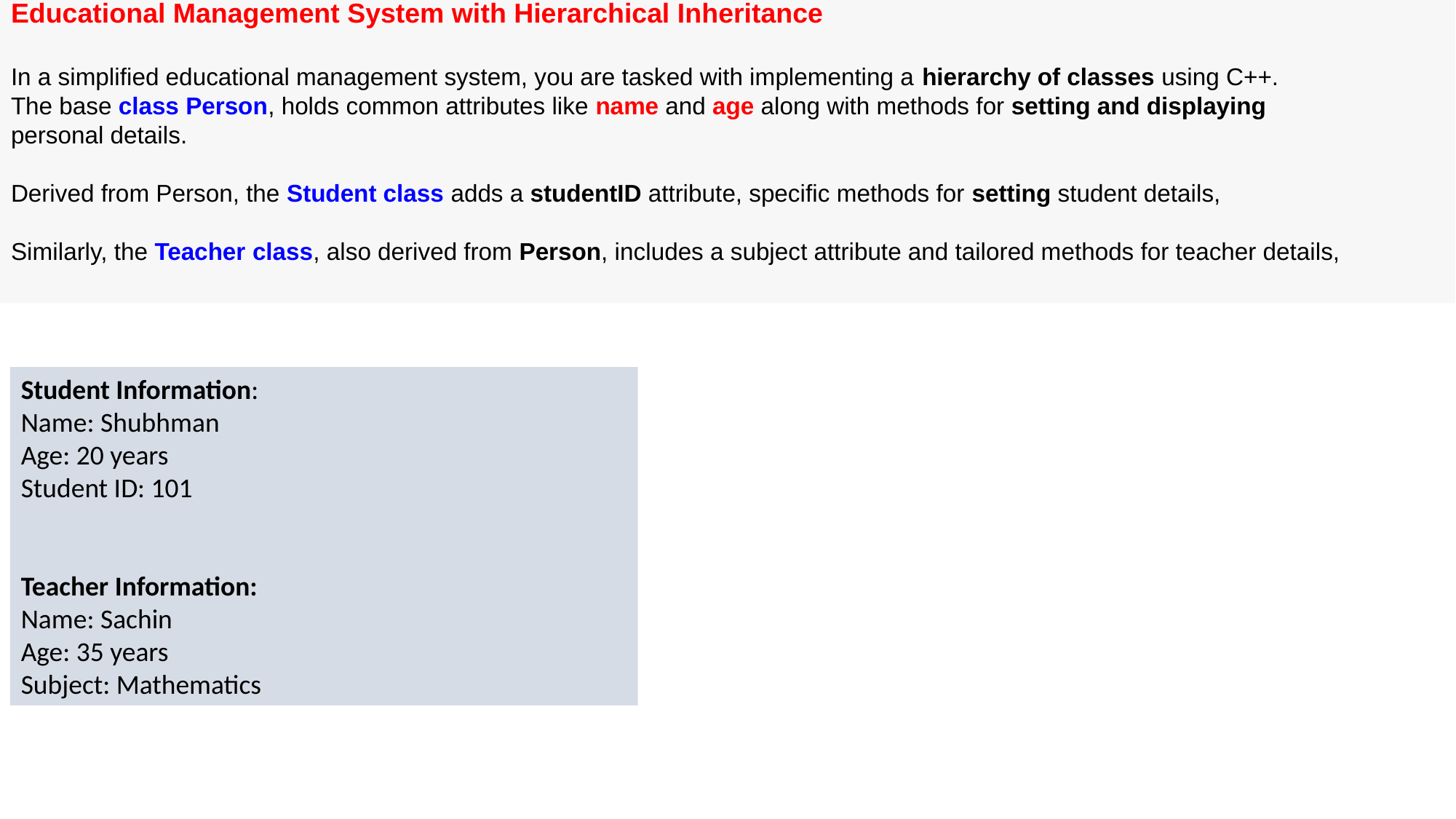

Educational Management System with Hierarchical Inheritance

In a simplified educational management system, you are tasked with implementing a hierarchy of classes using C++.
The base class Person, holds common attributes like name and age along with methods for setting and displaying
personal details.

Derived from Person, the Student class adds a studentID attribute, specific methods for setting student details,

Similarly, the Teacher class, also derived from Person, includes a subject attribute and tailored methods for teacher details,

Student Information:
Name: Shubhman
Age: 20 years
Student ID: 101

Teacher Information:
Name: Sachin
Age: 35 years
Subject: Mathematics